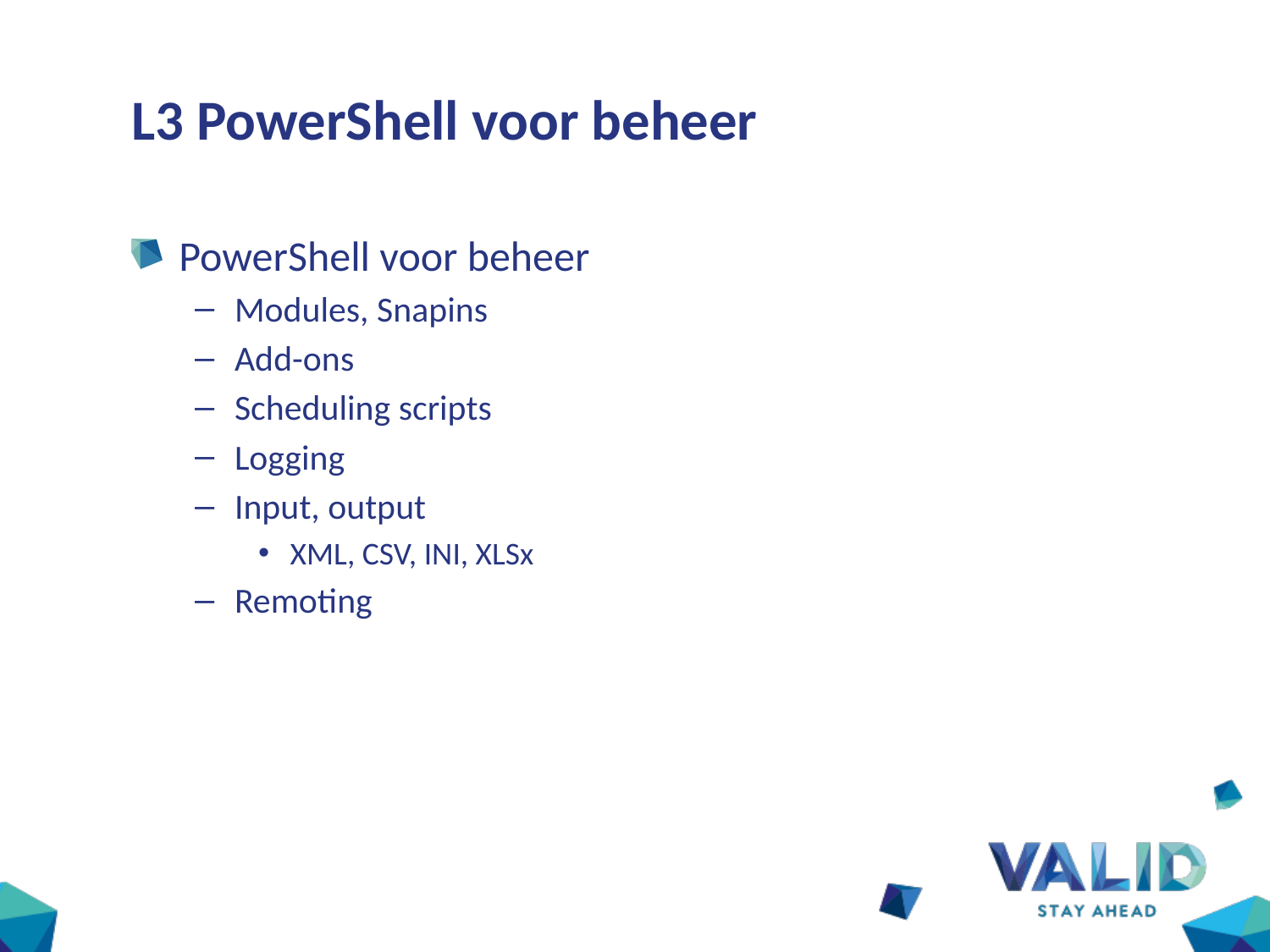

# L3 PowerShell voor beheer
PowerShell voor beheer
Modules, Snapins
Add-ons
Scheduling scripts
Logging
Input, output
XML, CSV, INI, XLSx
Remoting